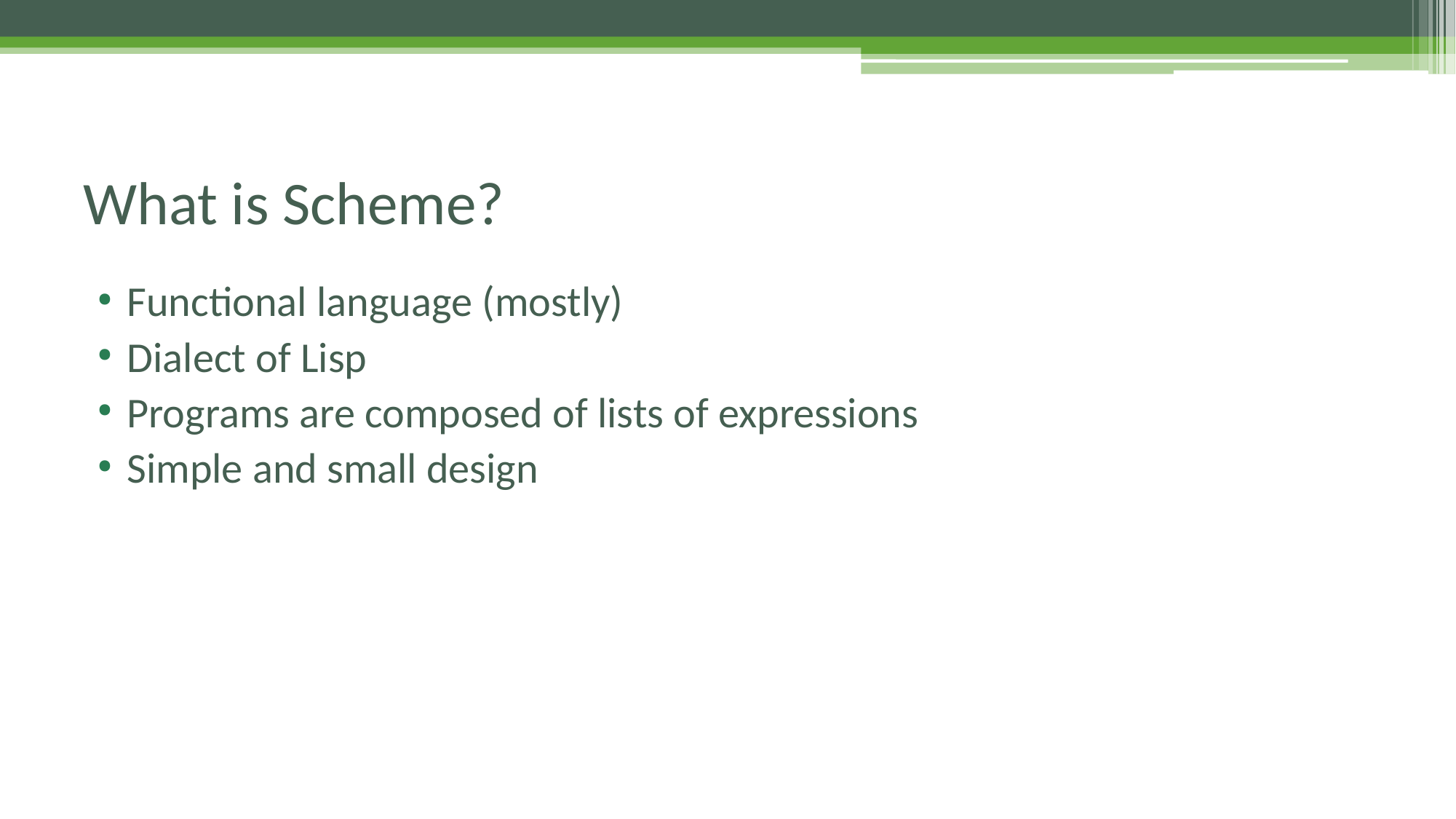

# What is Scheme?
Functional language (mostly)
Dialect of Lisp
Programs are composed of lists of expressions
Simple and small design